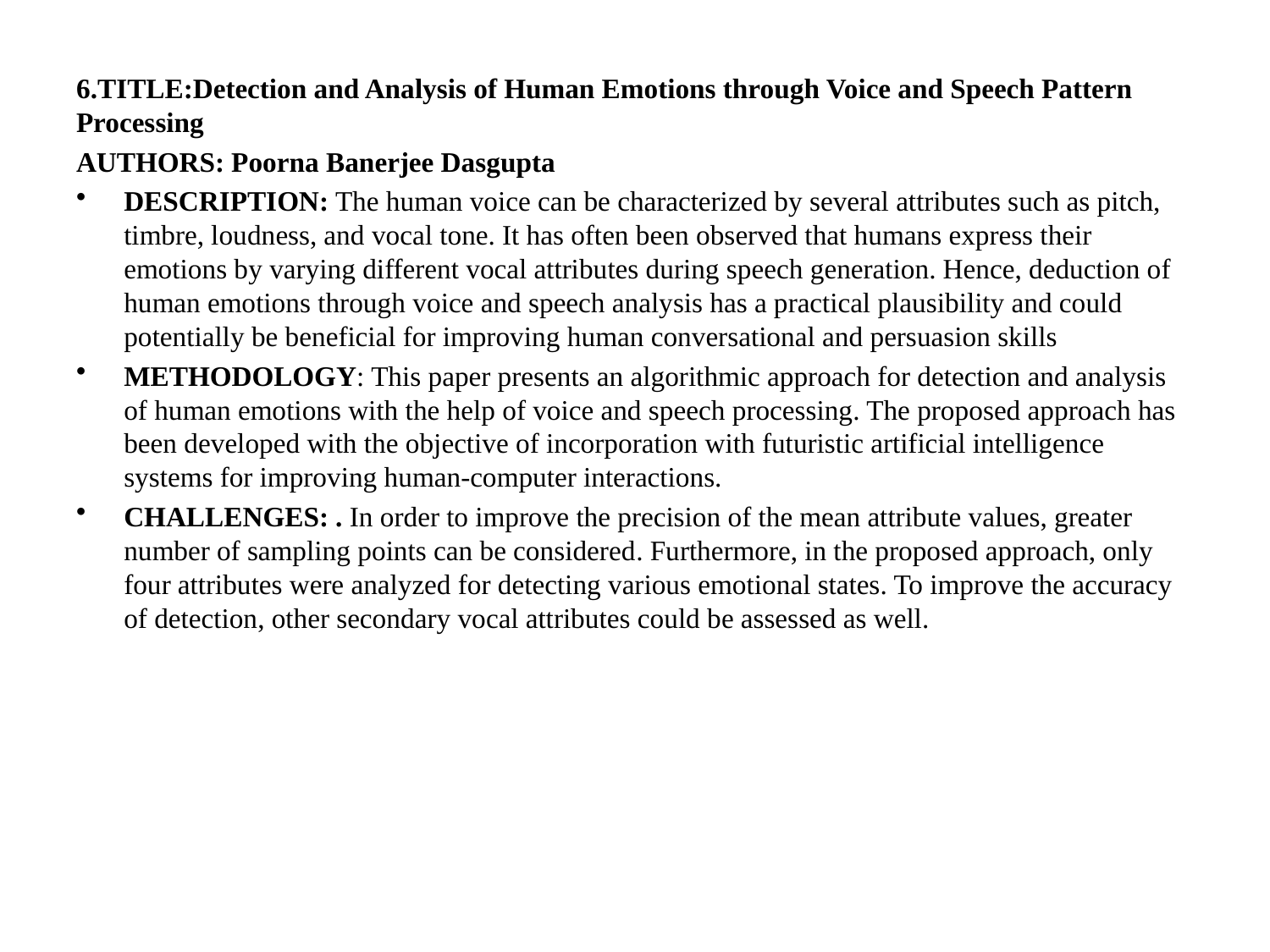

6.TITLE:Detection and Analysis of Human Emotions through Voice and Speech Pattern Processing
AUTHORS: Poorna Banerjee Dasgupta
DESCRIPTION: The human voice can be characterized by several attributes such as pitch, timbre, loudness, and vocal tone. It has often been observed that humans express their emotions by varying different vocal attributes during speech generation. Hence, deduction of human emotions through voice and speech analysis has a practical plausibility and could potentially be beneficial for improving human conversational and persuasion skills
METHODOLOGY: This paper presents an algorithmic approach for detection and analysis of human emotions with the help of voice and speech processing. The proposed approach has been developed with the objective of incorporation with futuristic artificial intelligence systems for improving human-computer interactions.
CHALLENGES: . In order to improve the precision of the mean attribute values, greater number of sampling points can be considered. Furthermore, in the proposed approach, only four attributes were analyzed for detecting various emotional states. To improve the accuracy of detection, other secondary vocal attributes could be assessed as well.
7